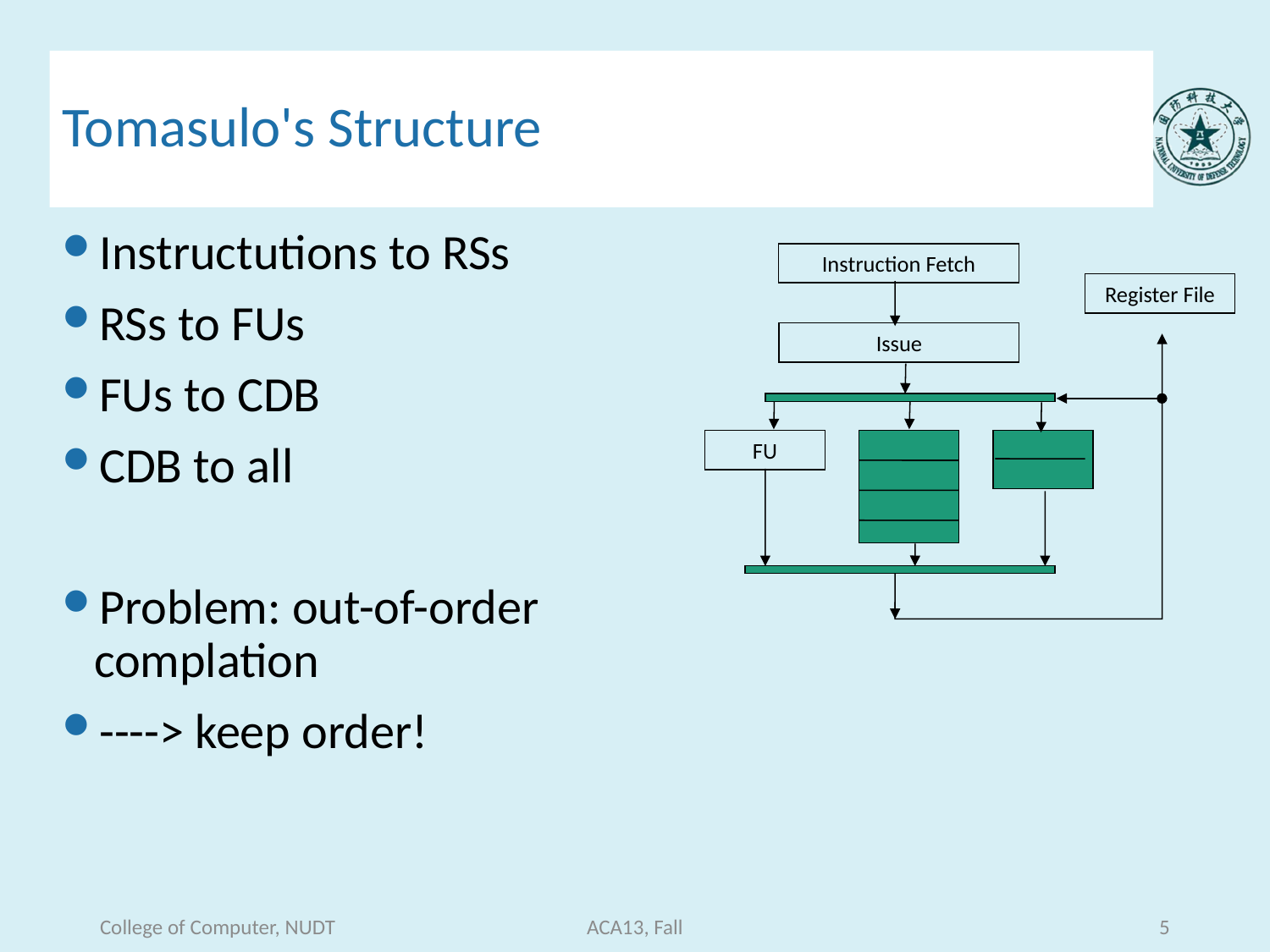

# Tomasulo's Structure
Instructutions to RSs
RSs to FUs
FUs to CDB
CDB to all

Problem: out-of-order complation
----> keep order!
Instruction Fetch
Register File

Issue

FU

College of Computer, NUDT
ACA13, Fall
5